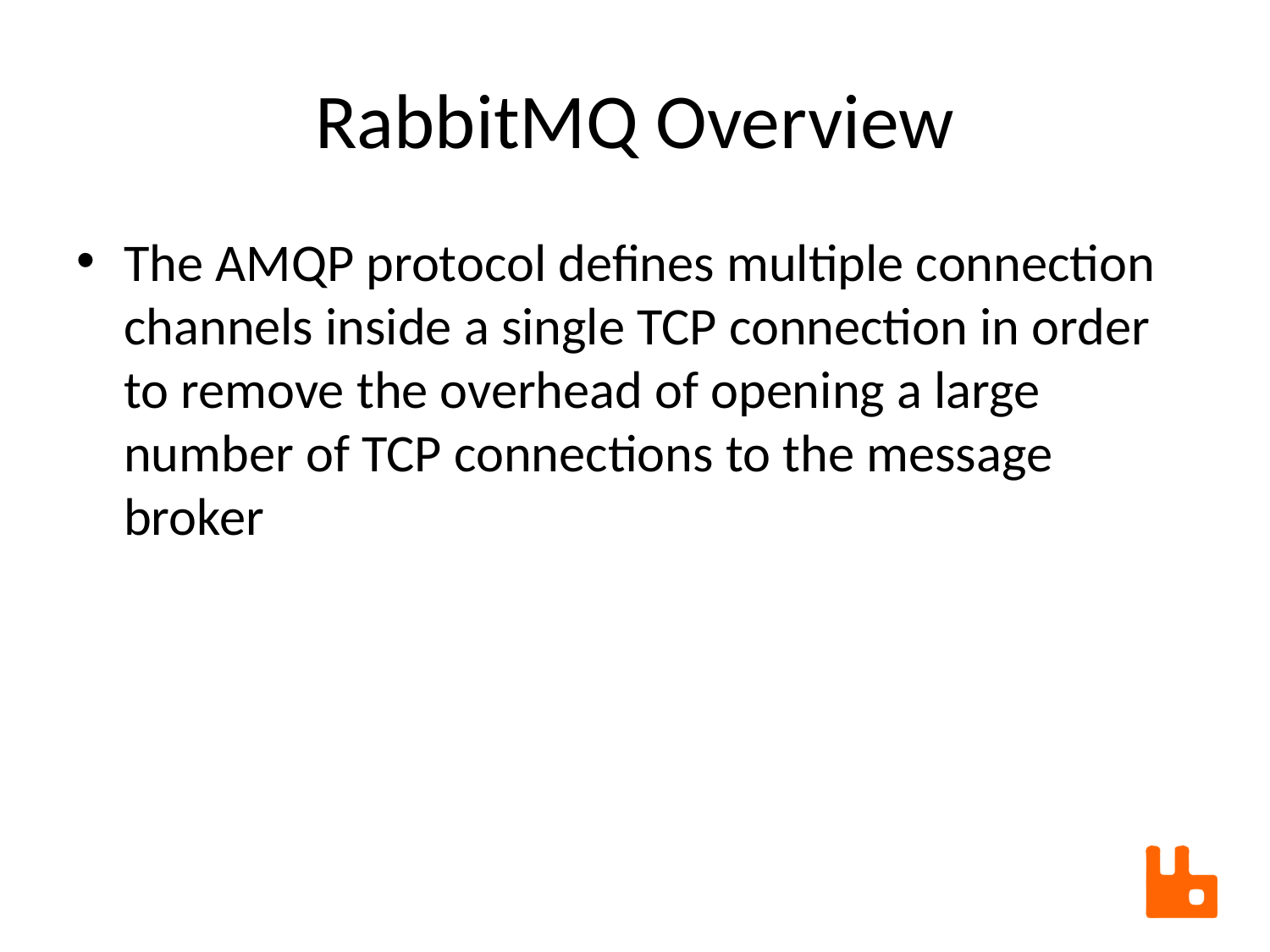

# RabbitMQ Overview
The AMQP protocol defines multiple connection channels inside a single TCP connection in order to remove the overhead of opening a large number of TCP connections to the message broker